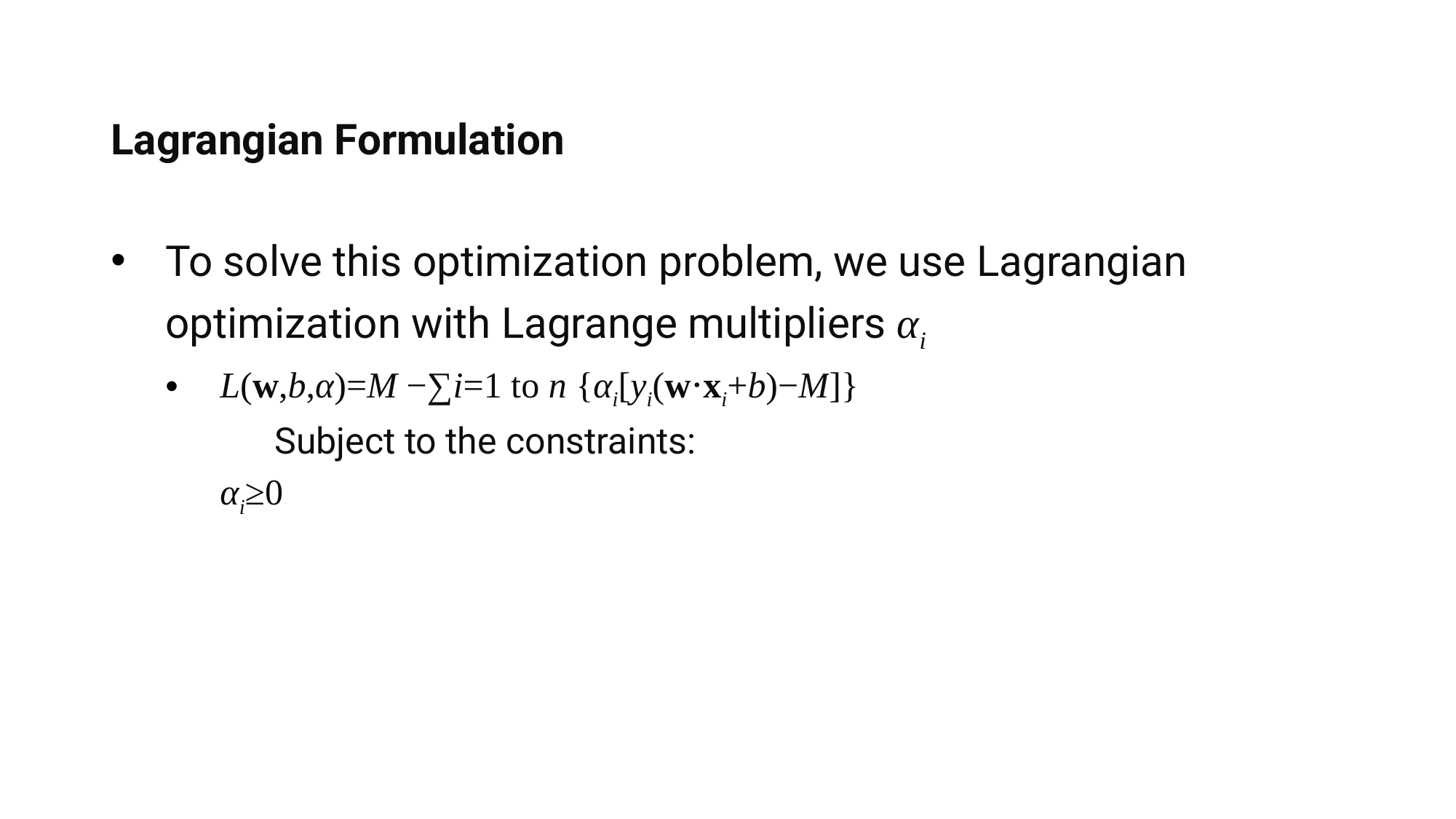

# Lagrangian Formulation
To solve this optimization problem, we use Lagrangian optimization with Lagrange multipliers αi
L(w,b,α)=M −∑i=1 to n {αi[yi(w⋅xi+b)−M]}
	Subject to the constraints:
αi≥0